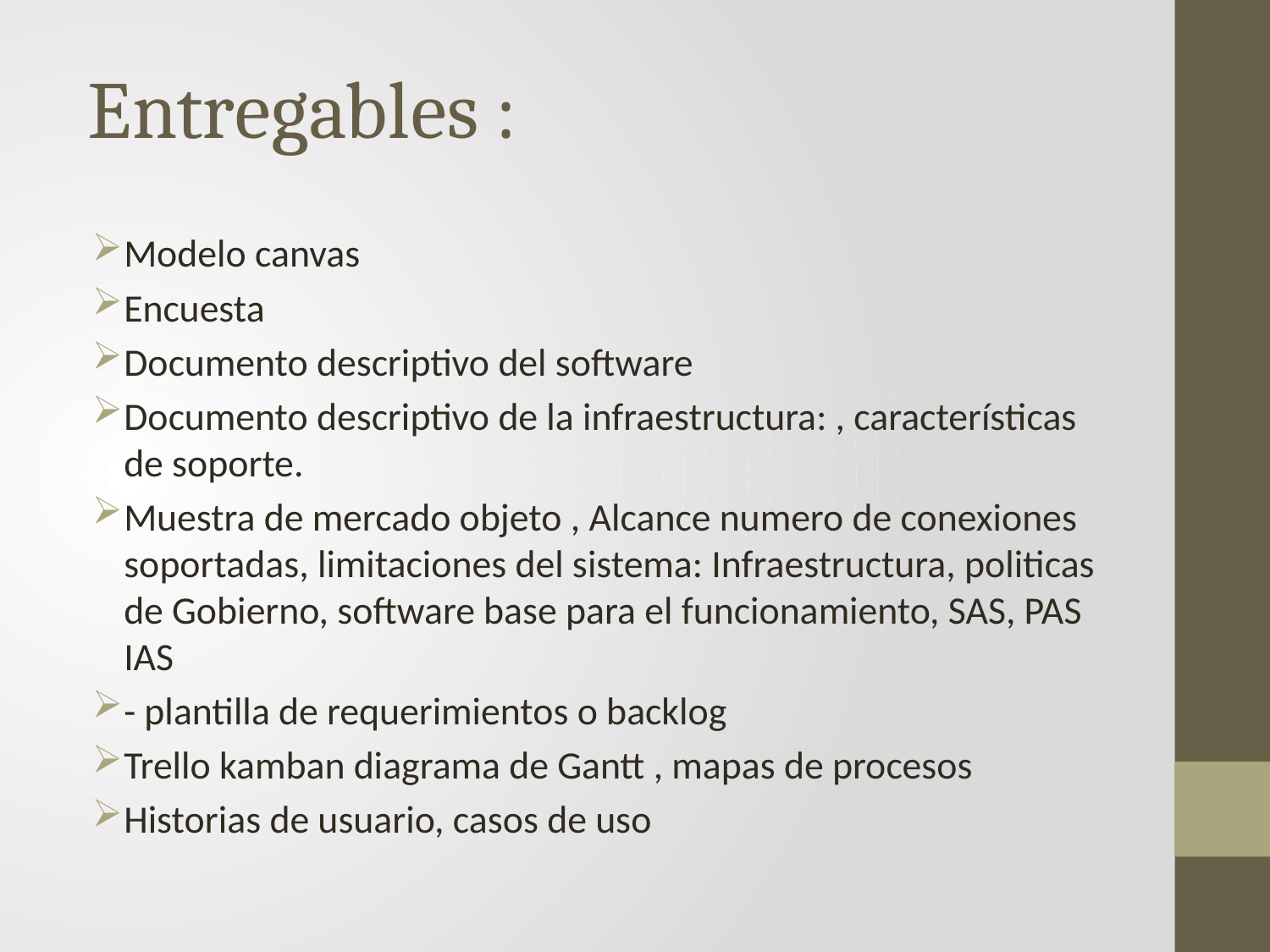

# Entregables :
Modelo canvas
Encuesta
Documento descriptivo del software
Documento descriptivo de la infraestructura: , características de soporte.
Muestra de mercado objeto , Alcance numero de conexiones soportadas, limitaciones del sistema: Infraestructura, politicas de Gobierno, software base para el funcionamiento, SAS, PAS IAS
- plantilla de requerimientos o backlog
Trello kamban diagrama de Gantt , mapas de procesos
Historias de usuario, casos de uso